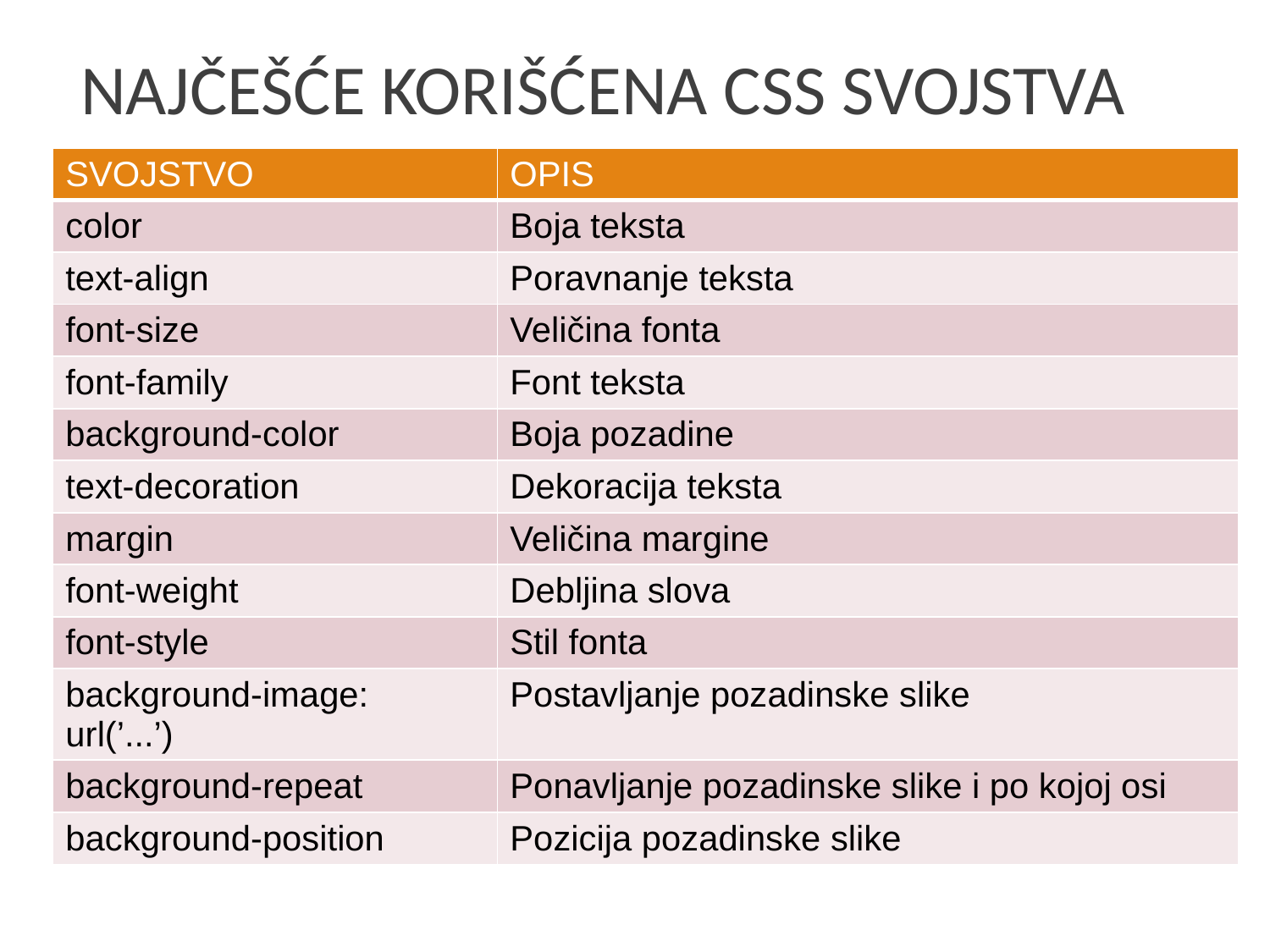

# NAJČEŠĆE KORIŠĆENA CSS SVOJSTVA
| SVOJSTVO | OPIS |
| --- | --- |
| color | Boja teksta |
| text-align | Poravnanje teksta |
| font-size | Veličina fonta |
| font-family | Font teksta |
| background-color | Boja pozadine |
| text-decoration | Dekoracija teksta |
| margin | Veličina margine |
| font-weight | Debljina slova |
| font-style | Stil fonta |
| background-image: url(’...’) | Postavljanje pozadinske slike |
| background-repeat | Ponavljanje pozadinske slike i po kojoj osi |
| background-position | Pozicija pozadinske slike |